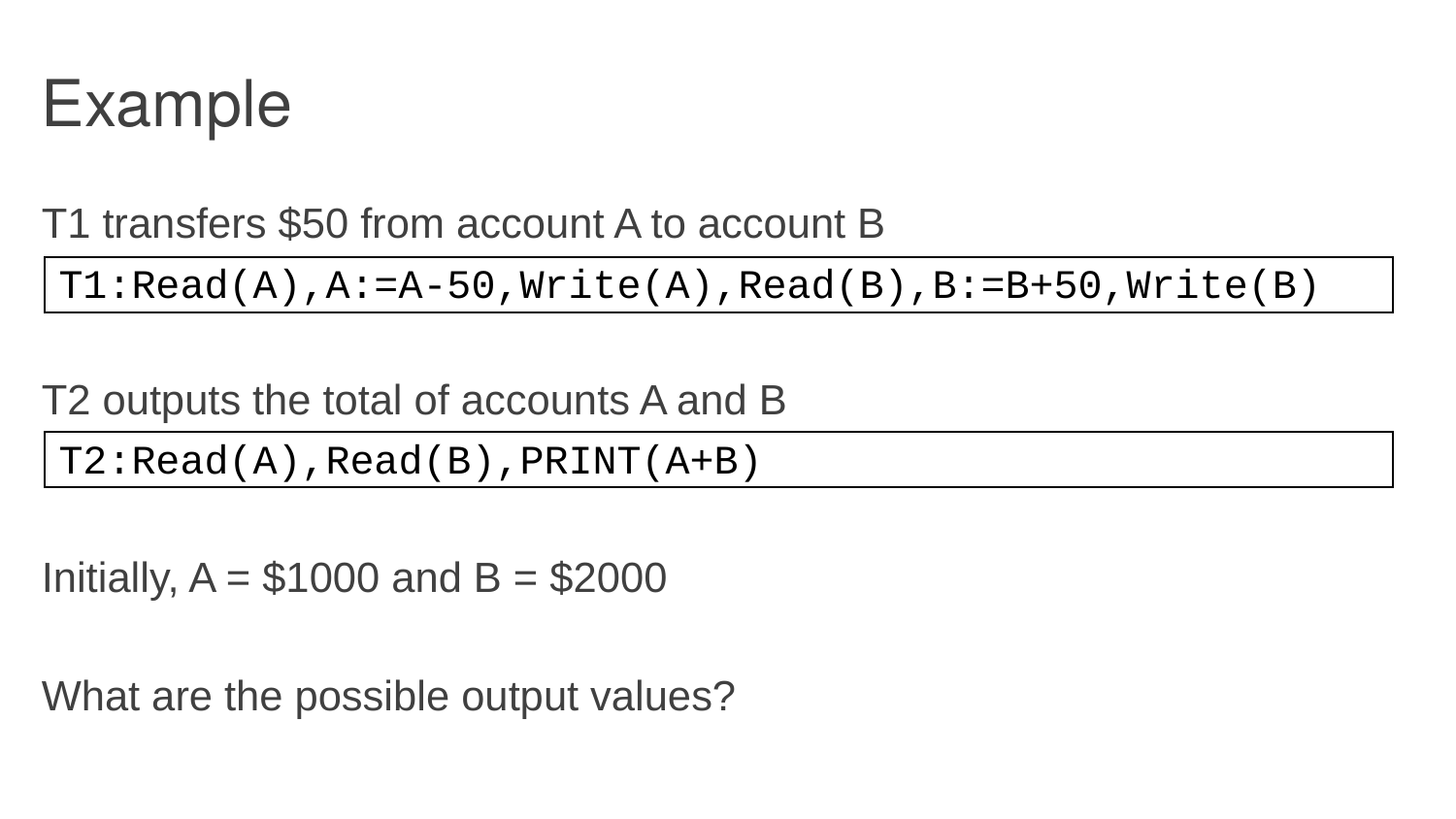

# Example
T1 transfers $50 from account A to account B

T2 outputs the total of accounts A and B

Initially, A = $1000 and B = $2000

What are the possible output values?
T1:Read(A),A:=A-50,Write(A),Read(B),B:=B+50,Write(B)
T2:Read(A),Read(B),PRINT(A+B)